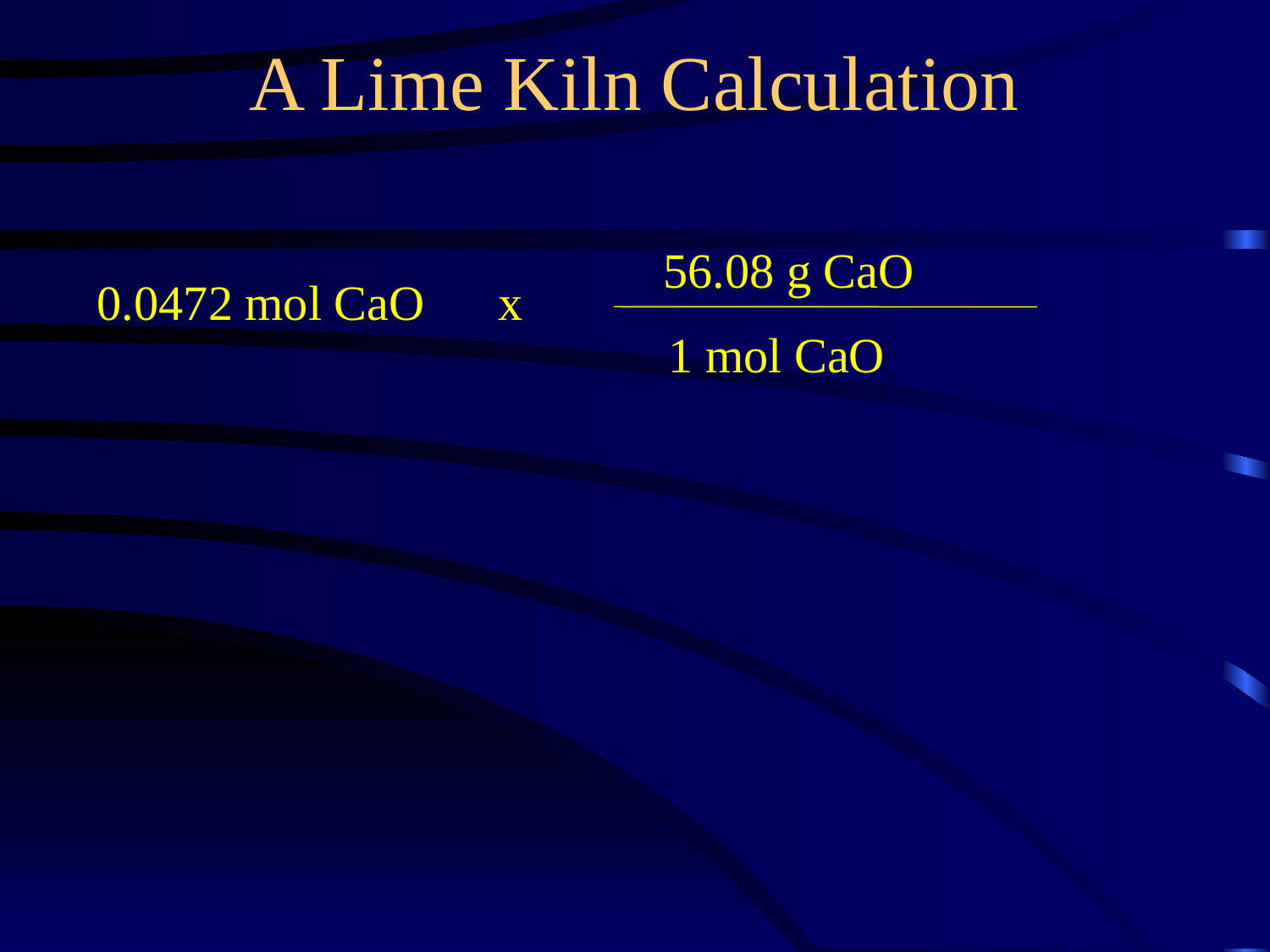

A Lime Kiln Calculation
56.08 g CaO
0.0472 mol CaO      x

1 mol CaO